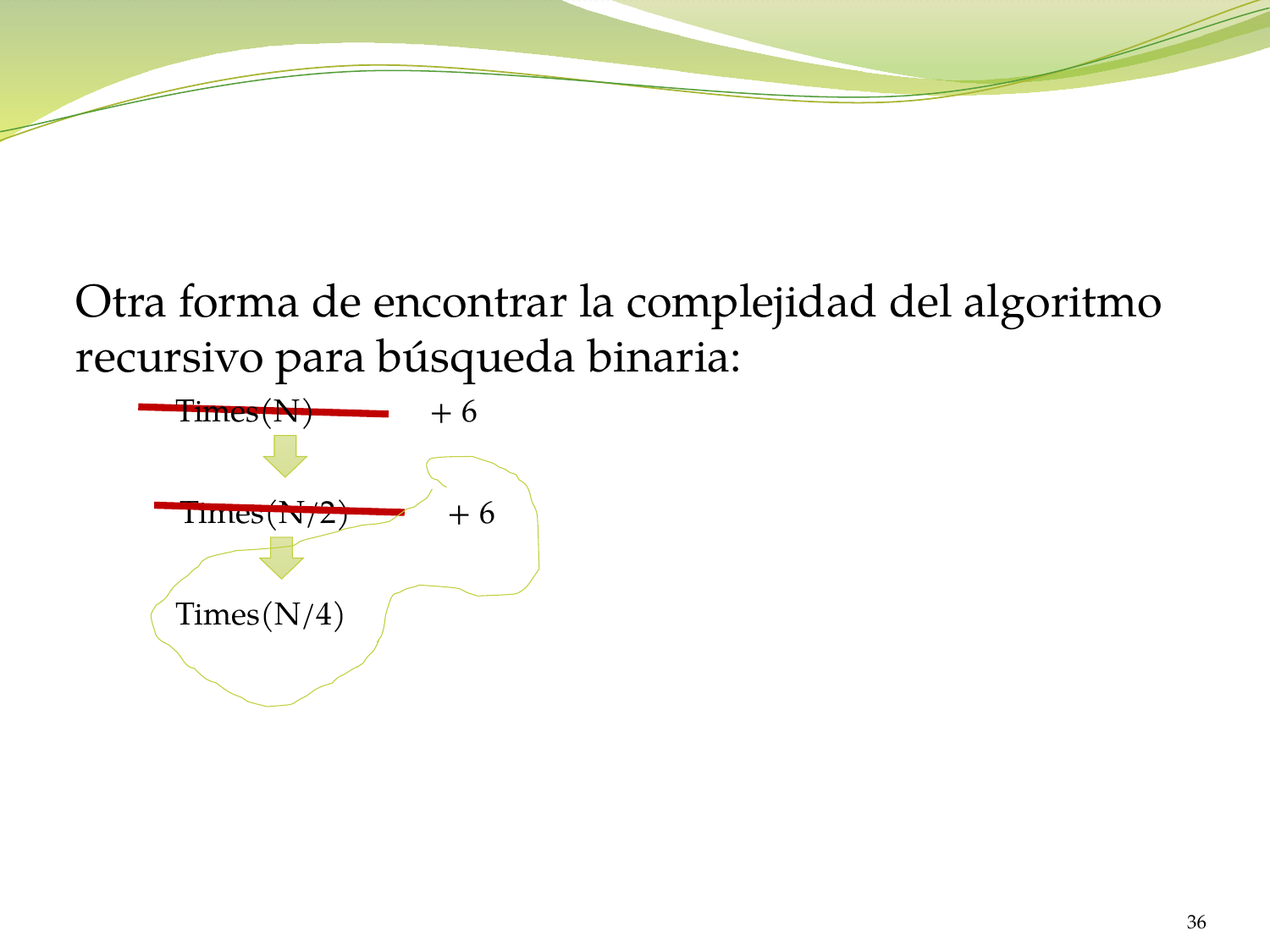

#
Otra forma de encontrar la complejidad del algoritmo recursivo para búsqueda binaria:

Times(N)	+ 6

Times(N/2)            + 6

Times(N/4)

36